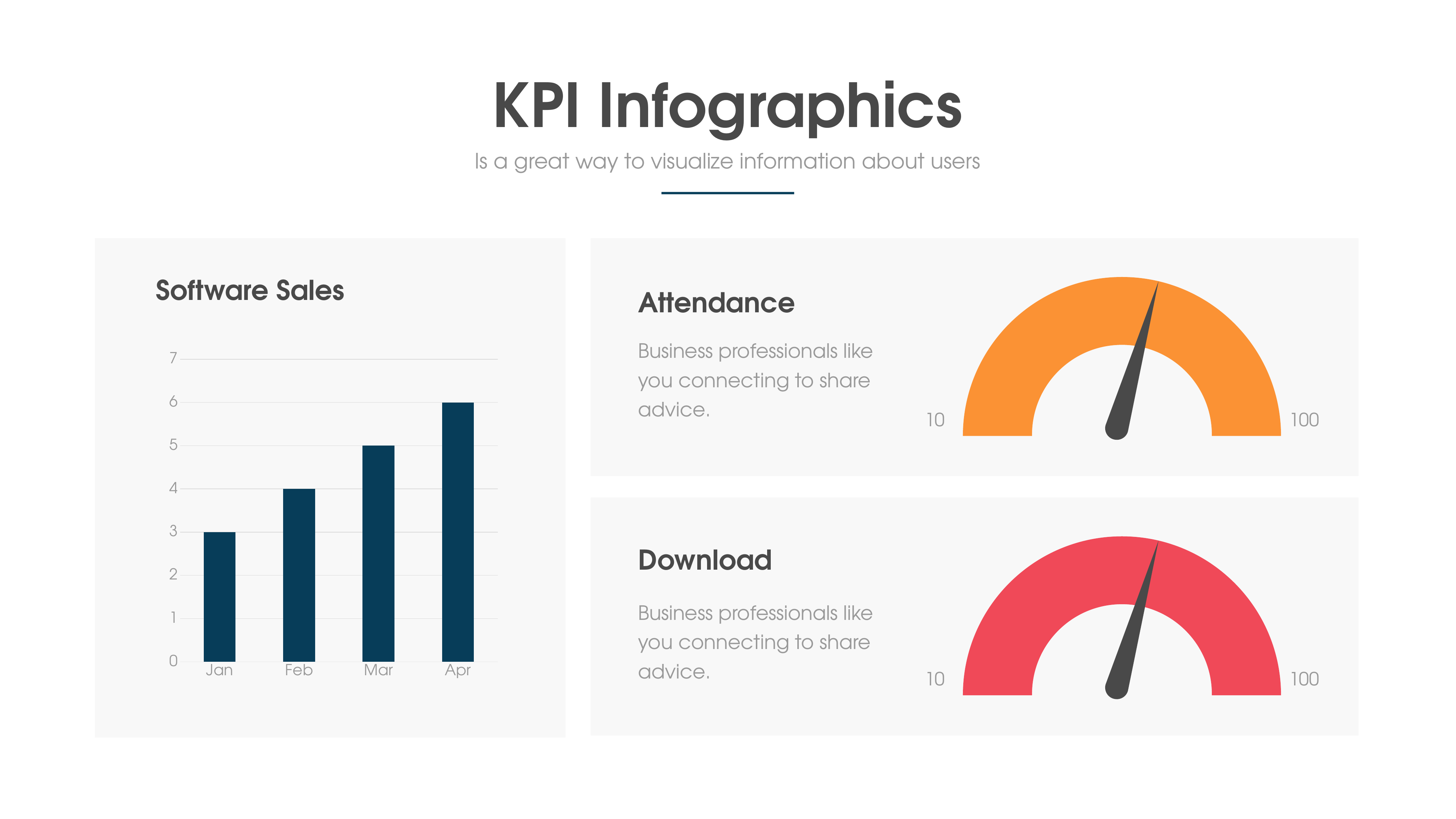

KPI Infographics
Is a great way to visualize information about users

Software Sales

10
100
Attendance
Business professionals like you connecting to share advice.

### Chart

| Category | Series 3 |
|---|---|
| Jan | 3.0 |
| Feb | 4.0 |
| Mar | 5.0 |
| Apr | 6.0 |

10
100
Download
Business professionals like you connecting to share advice.